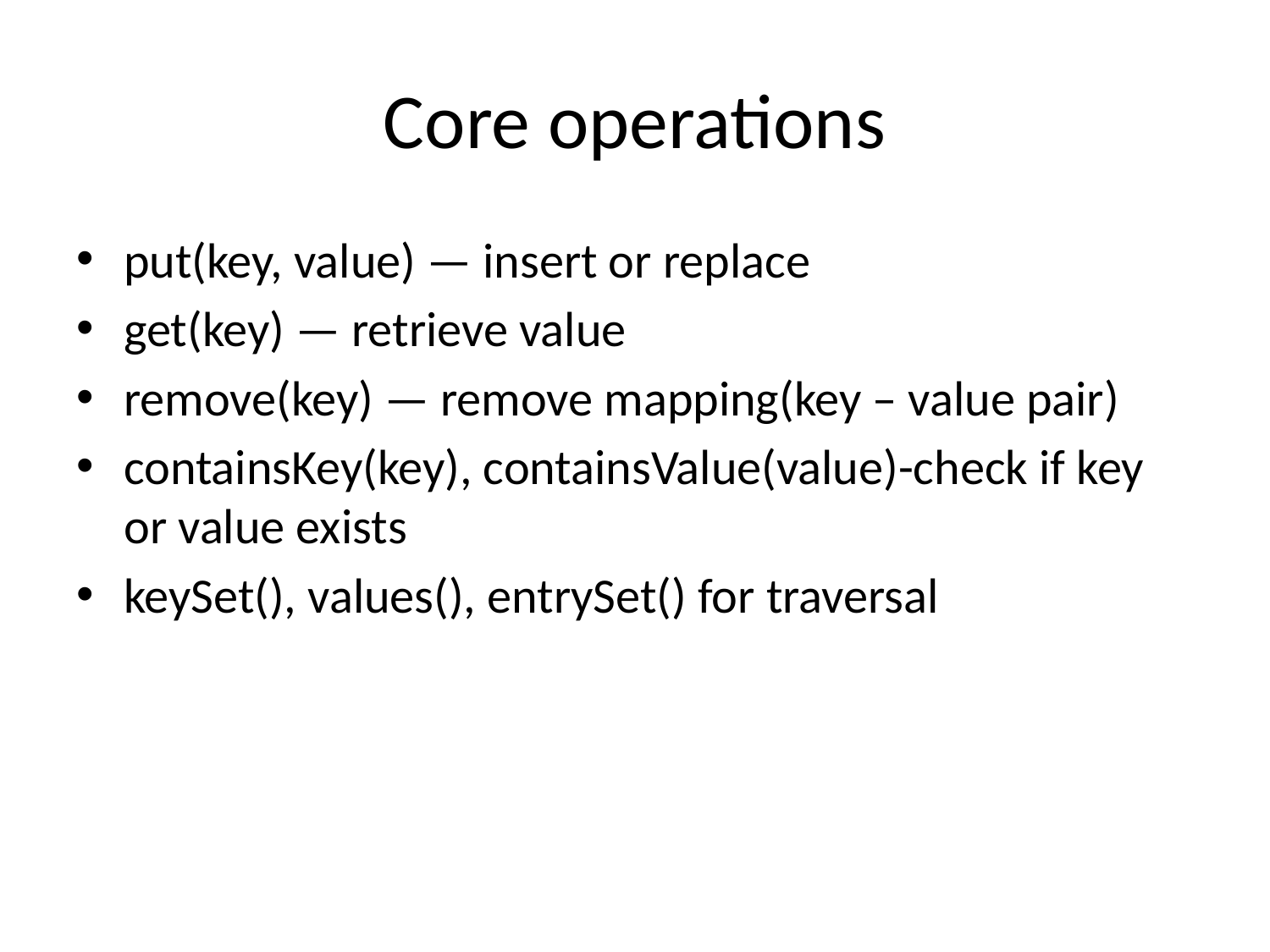

# Core operations
put(key, value) — insert or replace
get(key) — retrieve value
remove(key) — remove mapping(key – value pair)
containsKey(key), containsValue(value)-check if key or value exists
keySet(), values(), entrySet() for traversal